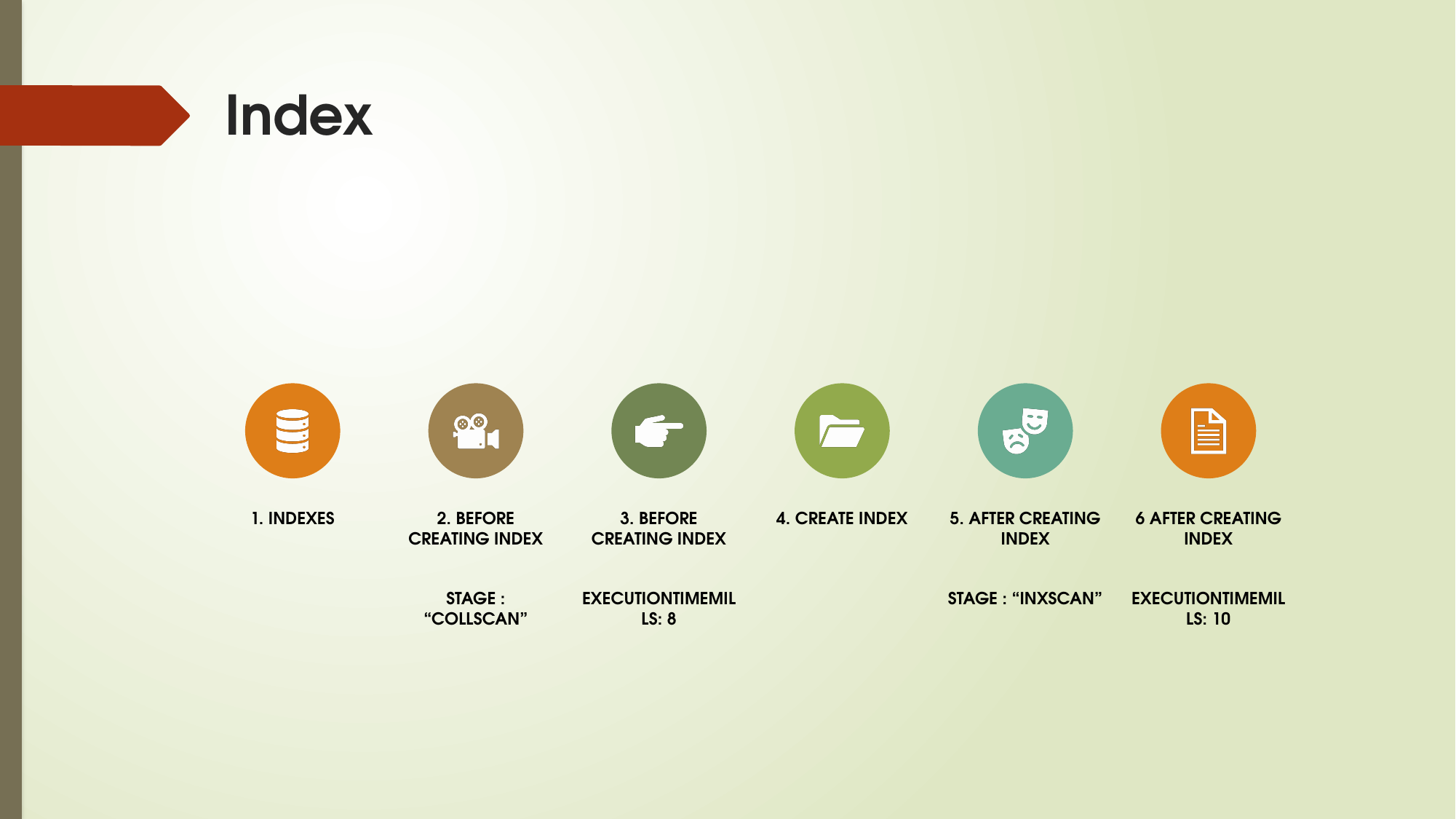

# Index

1. Indexes
2. Before creating Index
		Stage : “COLLSCAN”
3. Before creating Index
		executionTimeMills: 8
4. Create Index
5. After creating Index
		Stage : “INXSCAN”
6 After creating Index
		executionTimeMills: 10